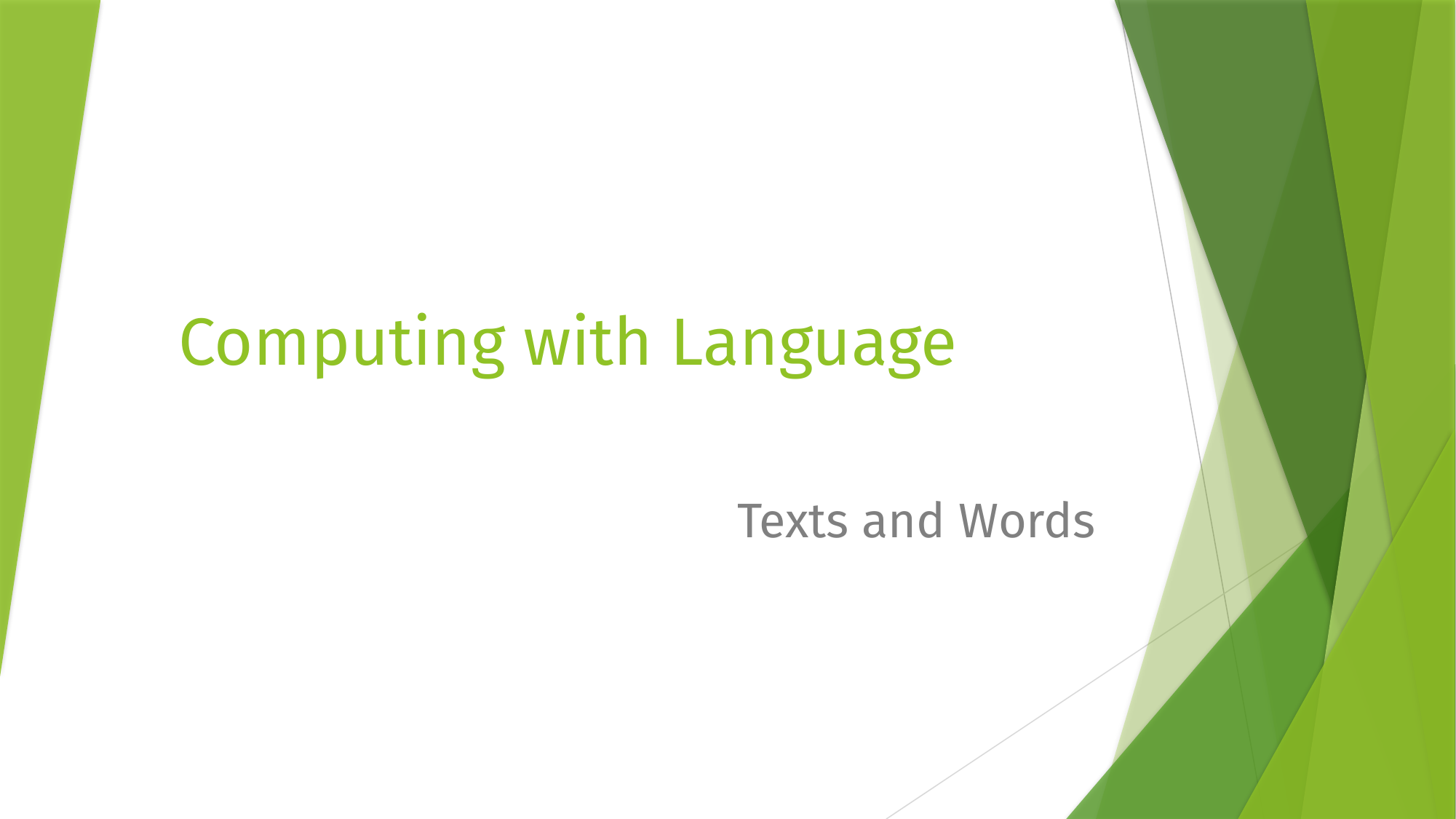

# Computing with Language
Texts and Words